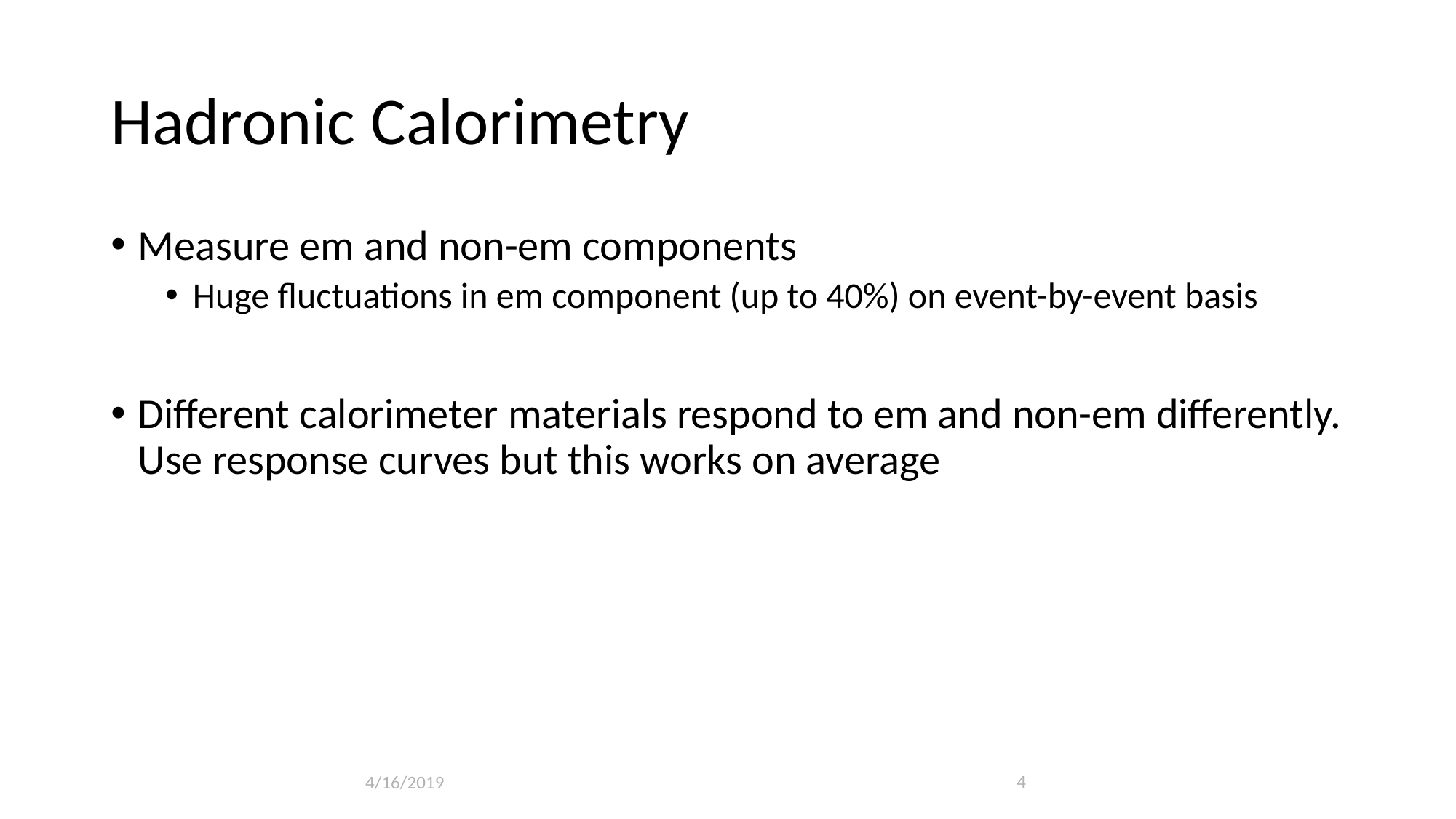

# Hadronic Calorimetry
Measure em and non-em components
Huge fluctuations in em component (up to 40%) on event-by-event basis

Different calorimeter materials respond to em and non-em differently. Use response curves but this works on average

4
4/16/2019